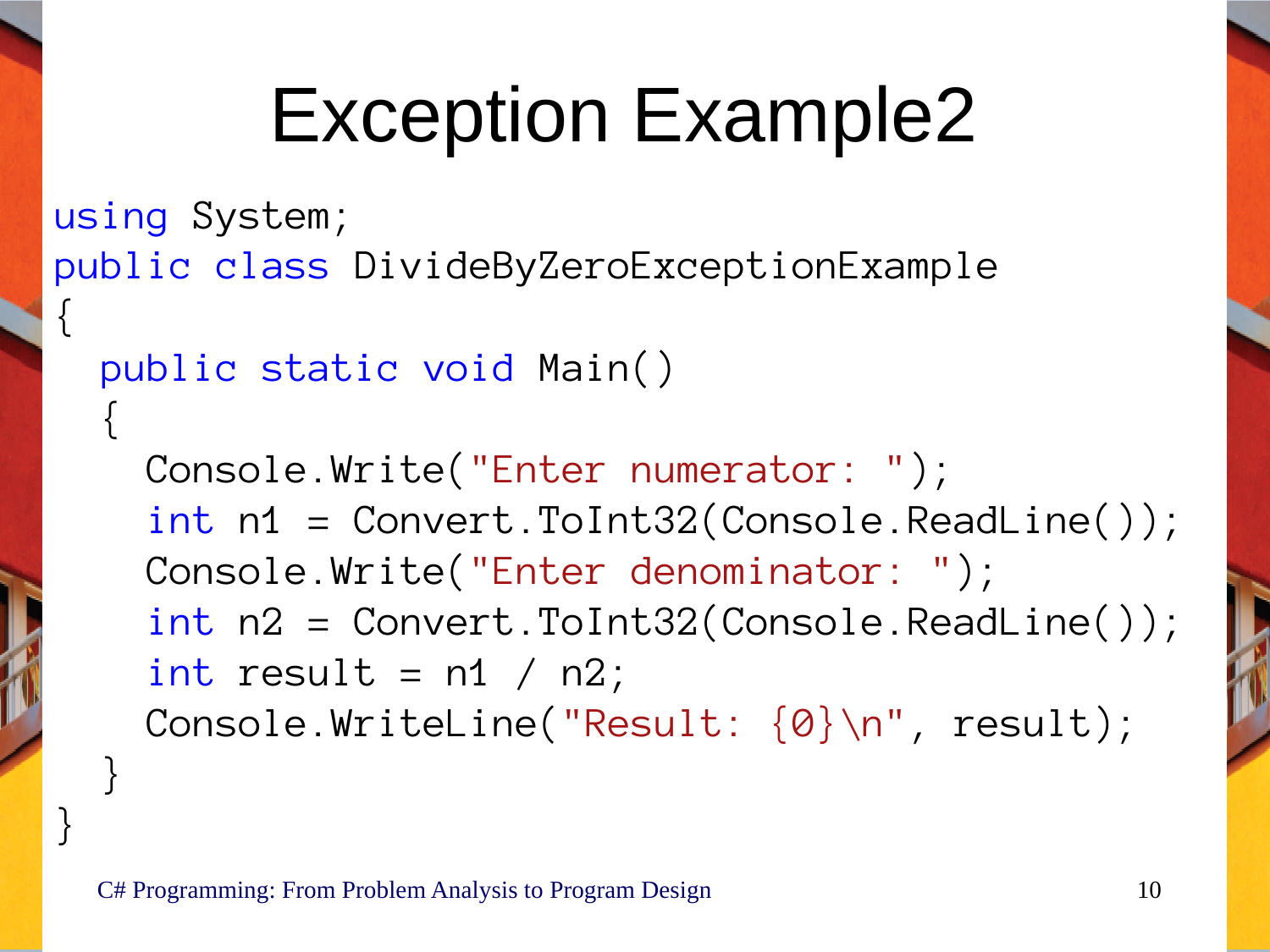

# Exception Example2
using System;
public class DivideByZeroExceptionExample
{
  public static void Main()
  {
    Console.Write("Enter numerator: ");
    int n1 = Convert.ToInt32(Console.ReadLine());
    Console.Write("Enter denominator: ");
    int n2 = Convert.ToInt32(Console.ReadLine());
    int result = n1 / n2;
    Console.WriteLine("Result: {0}\n", result);
  }
}

C# Programming: From Problem Analysis to Program Design

10